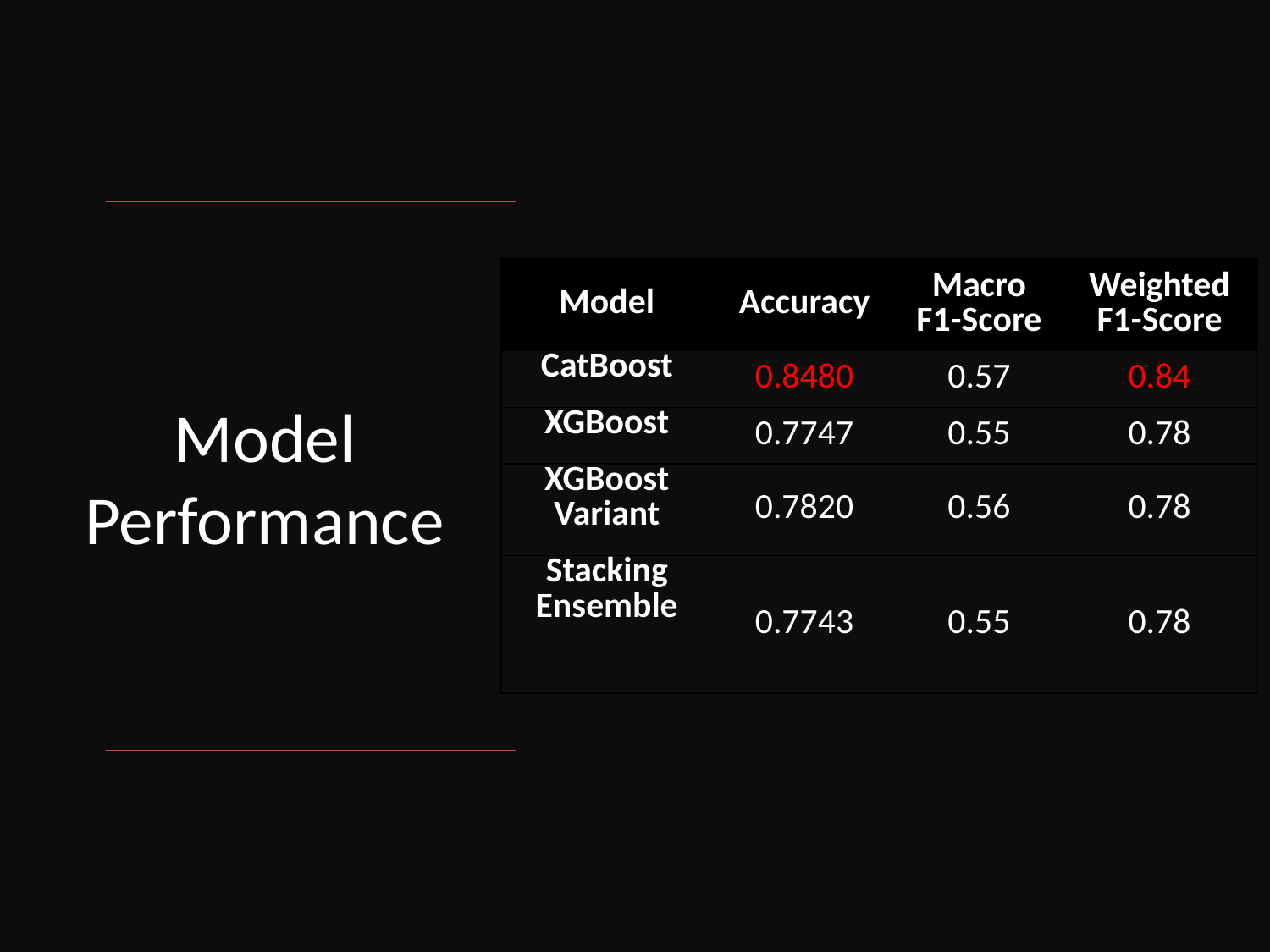

# Model Performance
| Model | Accuracy | Macro F1-Score | Weighted F1-Score |
| --- | --- | --- | --- |
| CatBoost | 0.8480 | 0.57 | 0.84 |
| XGBoost | 0.7747 | 0.55 | 0.78 |
| XGBoost Variant | 0.7820 | 0.56 | 0.78 |
| Stacking Ensemble | 0.7743 | 0.55 | 0.78 |